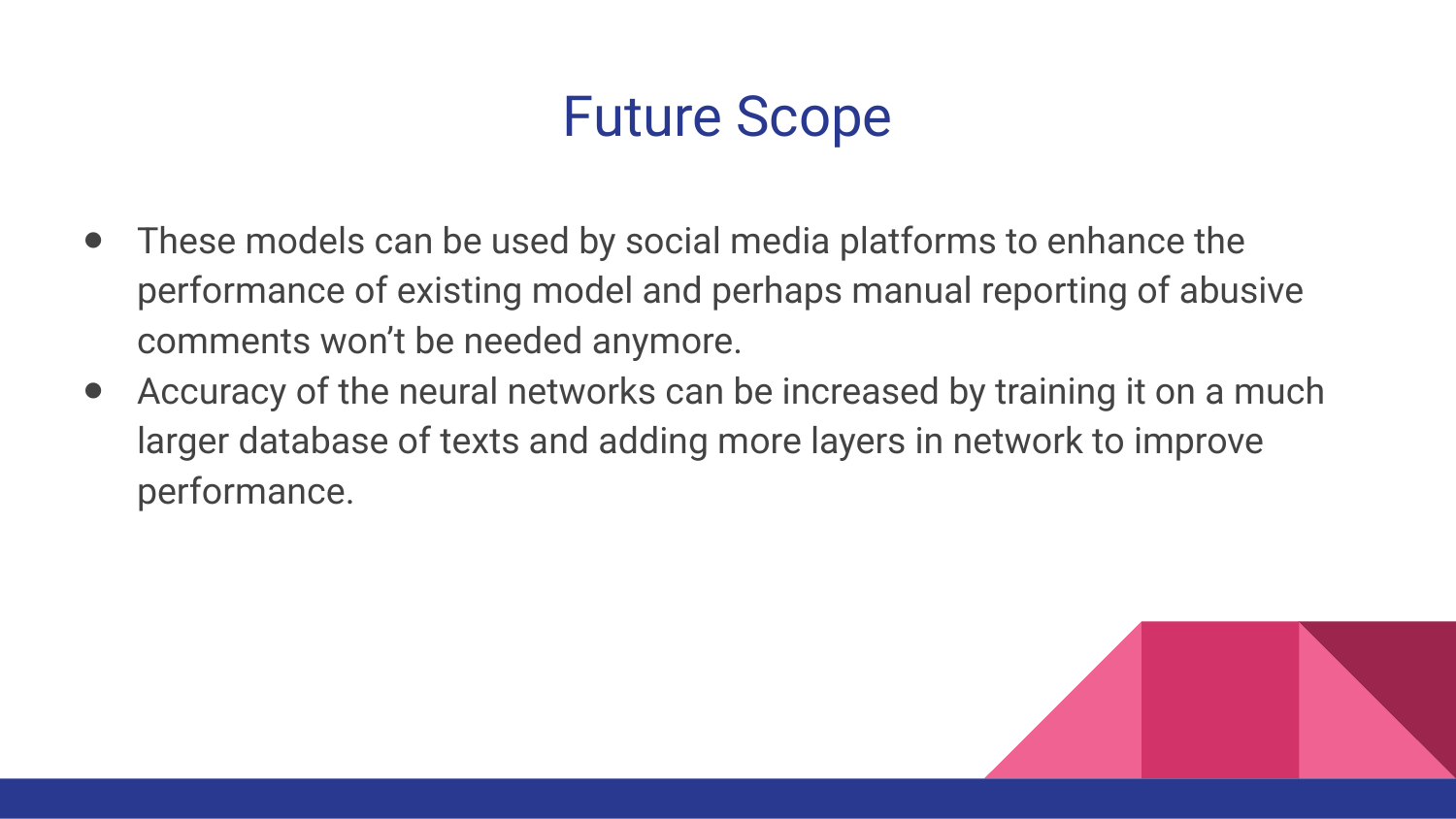

# Future Scope
These models can be used by social media platforms to enhance the performance of existing model and perhaps manual reporting of abusive comments won’t be needed anymore.
Accuracy of the neural networks can be increased by training it on a much larger database of texts and adding more layers in network to improve performance.